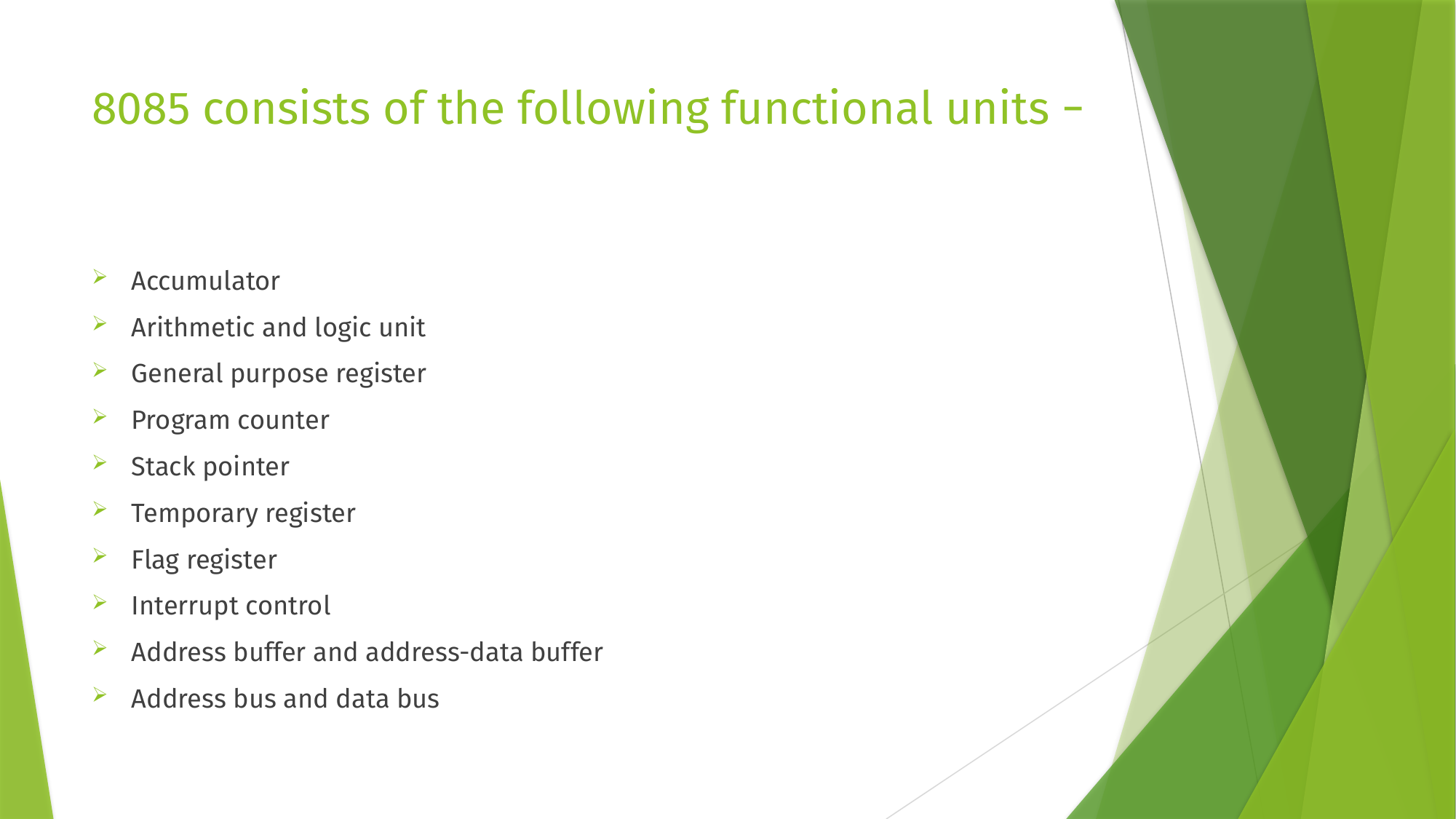

# 8085 consists of the following functional units −
Accumulator
Arithmetic and logic unit
General purpose register
Program counter
Stack pointer
Temporary register
Flag register
Interrupt control
Address buffer and address-data buffer
Address bus and data bus